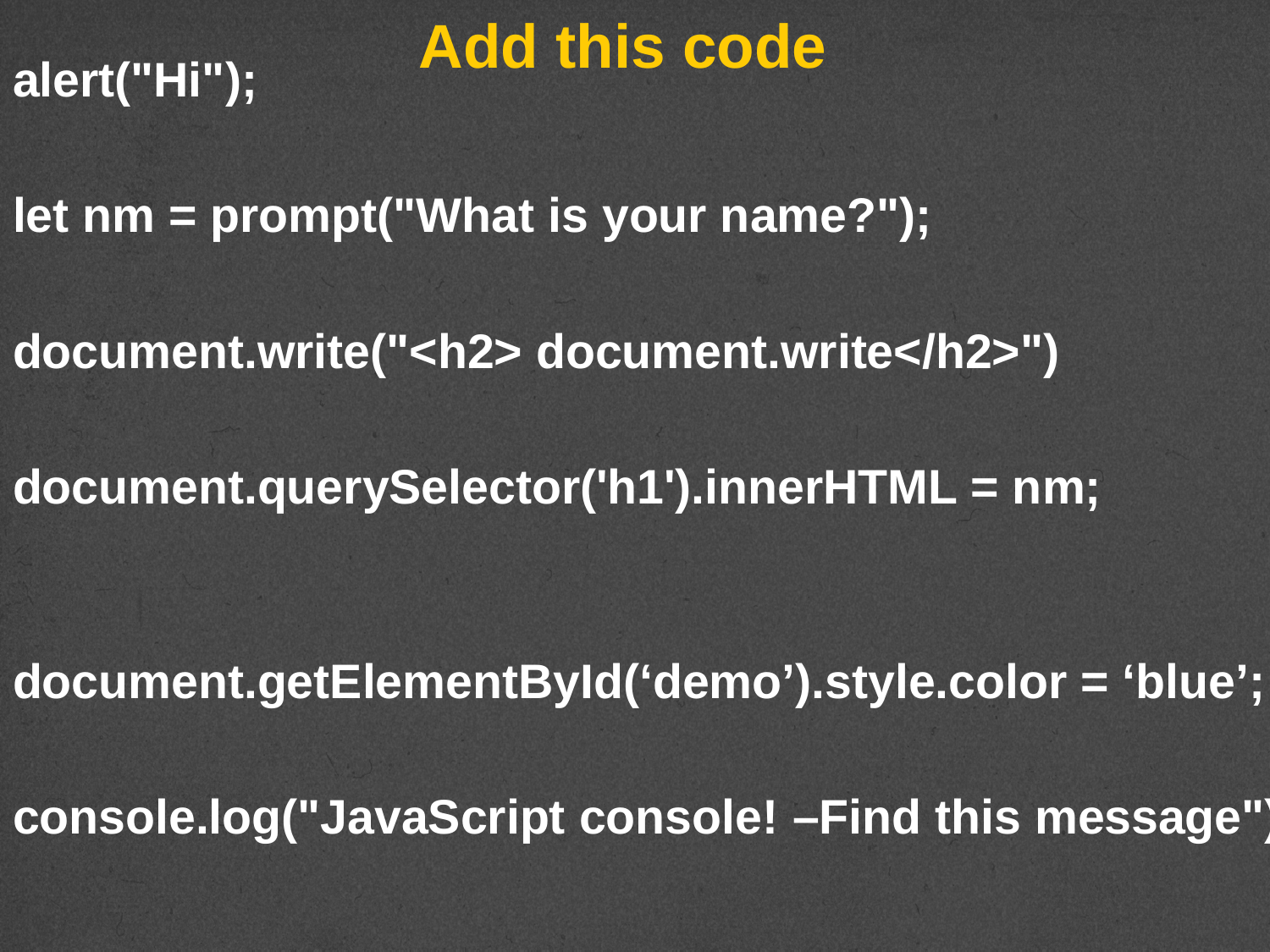

# Add this code
alert("Hi");

let nm = prompt("What is your name?");

document.write("<h2> document.write</h2>")

document.querySelector('h1').innerHTML = nm;

document.getElementById(‘demo’).style.color = ‘blue’;

console.log("JavaScript console! –Find this message")